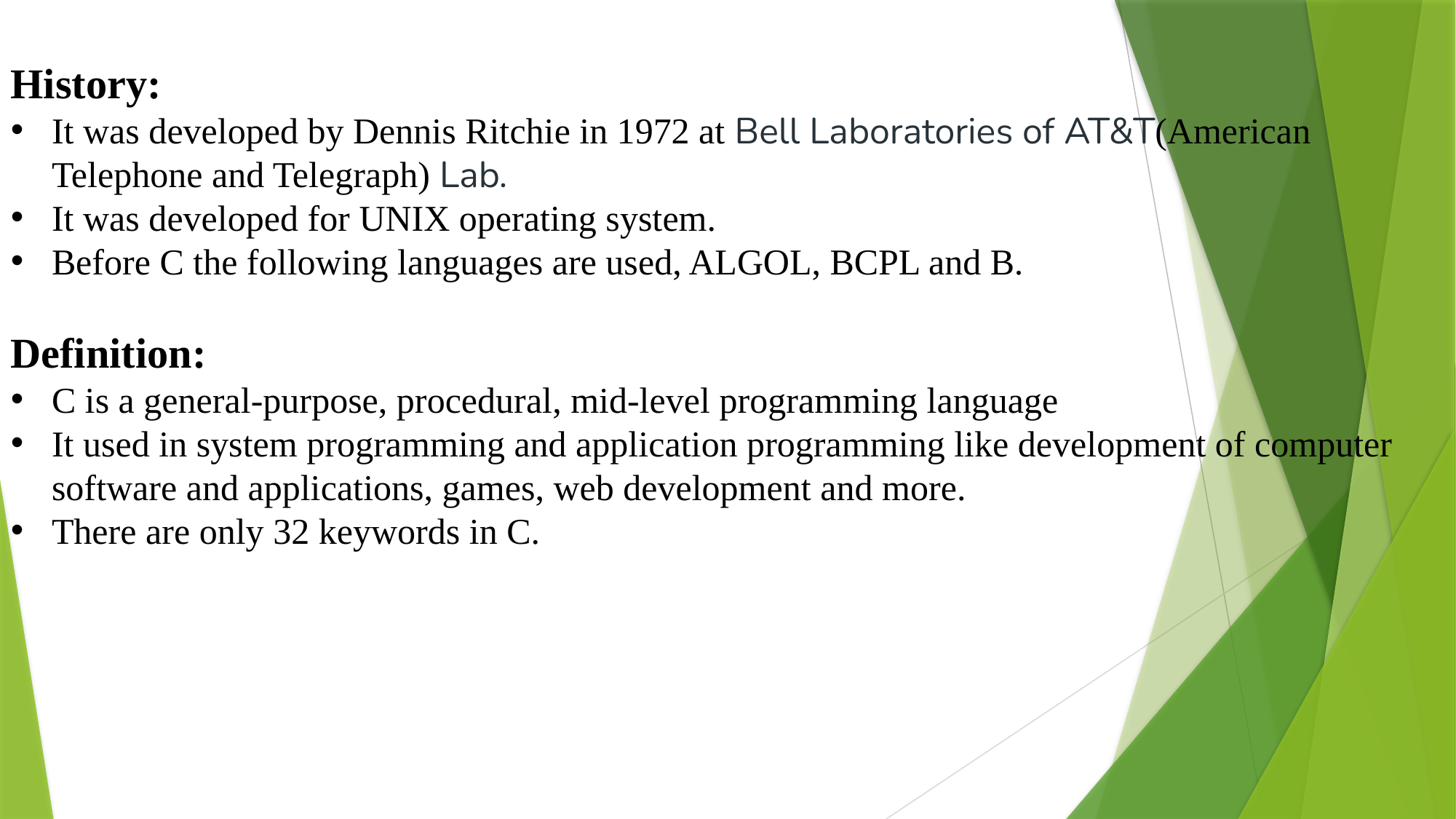

History:
It was developed by Dennis Ritchie in 1972 at Bell Laboratories of AT&T(American Telephone and Telegraph) Lab.
It was developed for UNIX operating system.
Before C the following languages are used, ALGOL, BCPL and B.

Definition:
C is a general-purpose, procedural, mid-level programming language
It used in system programming and application programming like development of computer software and applications, games, web development and more.
There are only 32 keywords in C.